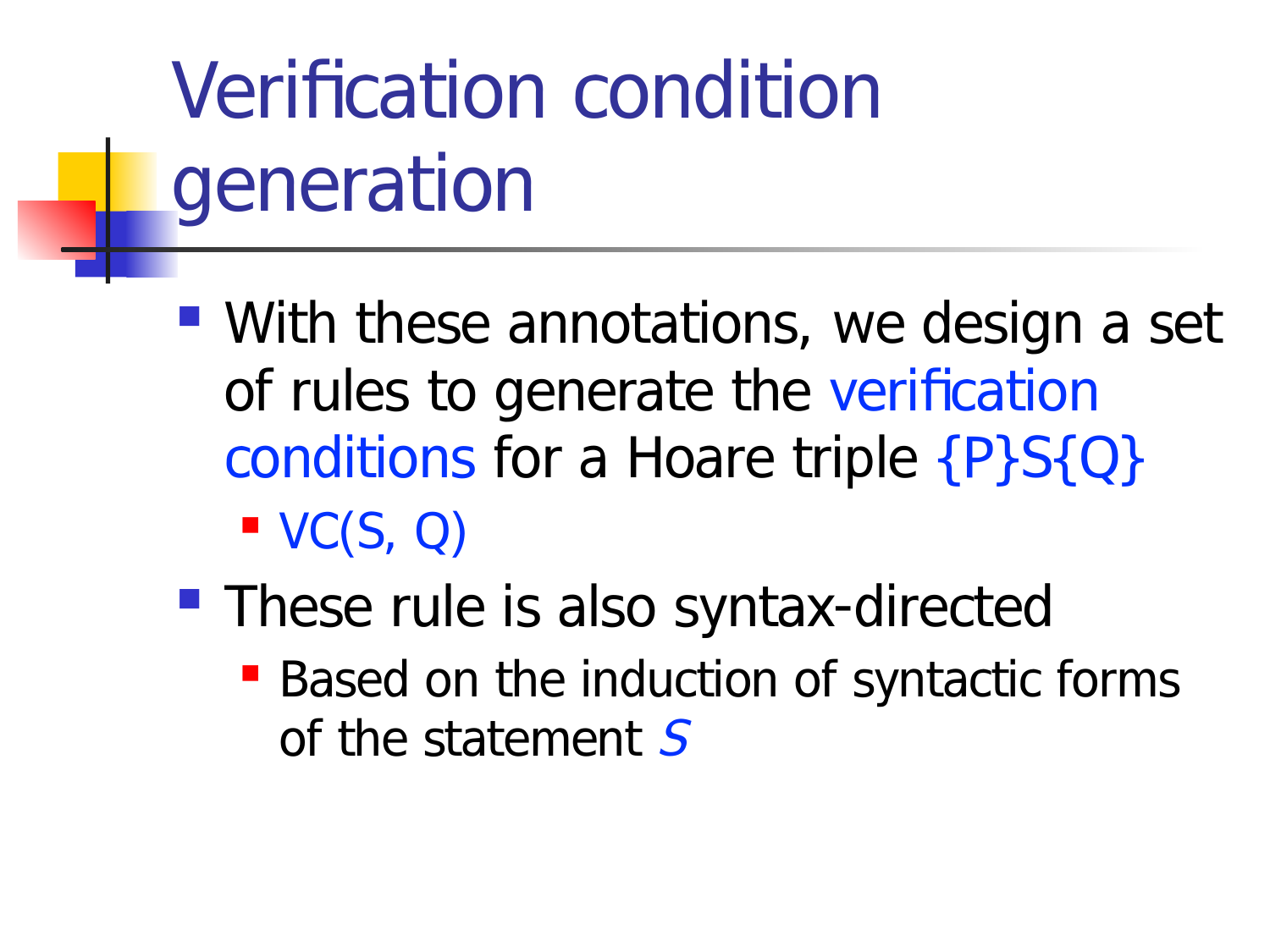

# Verification condition generation
With these annotations, we design a set of rules to generate the verification conditions for a Hoare triple {P}S{Q}
VC(S, Q)
These rule is also syntax-directed
Based on the induction of syntactic forms of the statement S